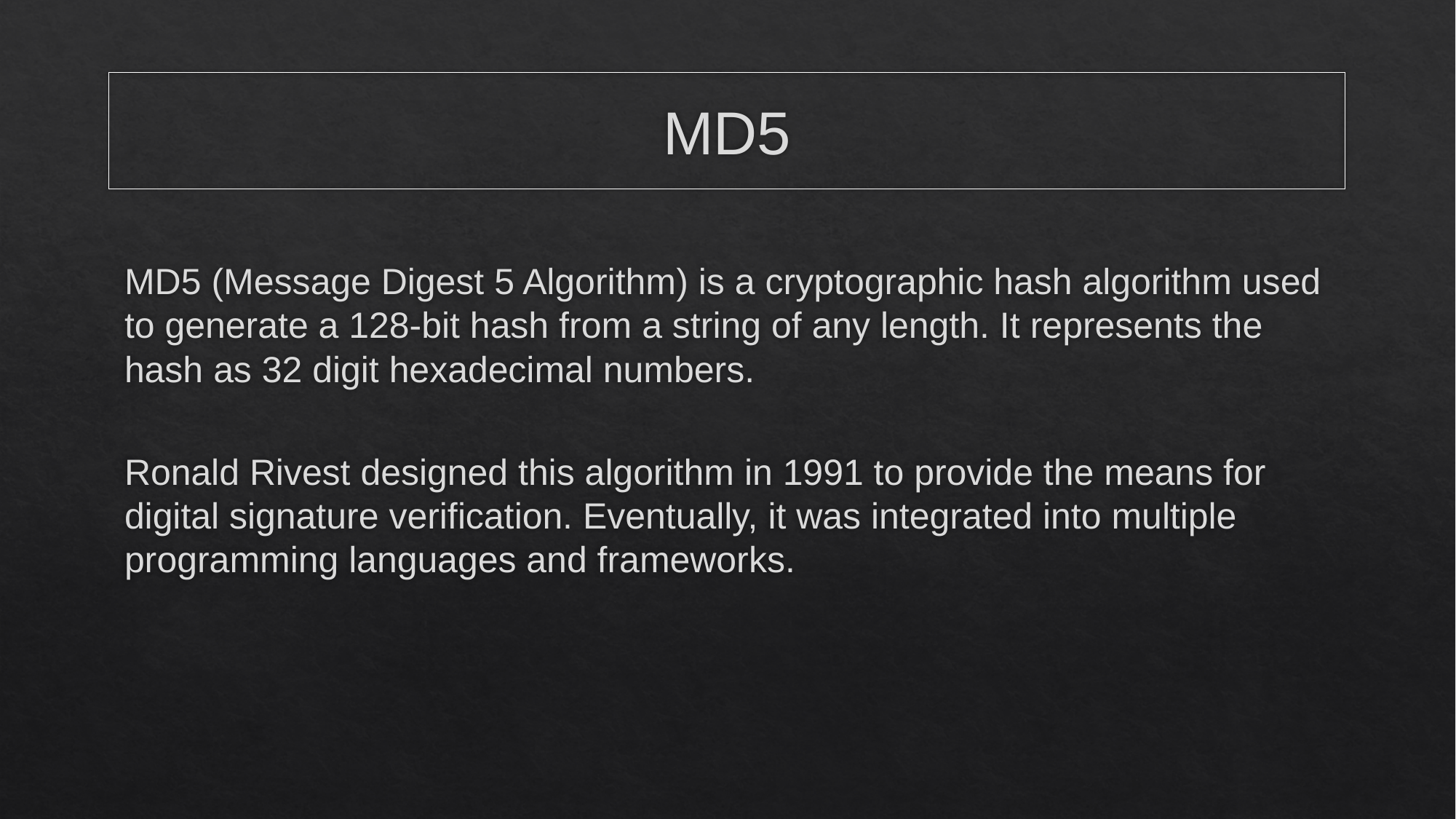

# MD5
MD5 (Message Digest 5 Algorithm) is a cryptographic hash algorithm used to generate a 128-bit hash from a string of any length. It represents the hash as 32 digit hexadecimal numbers.

Ronald Rivest designed this algorithm in 1991 to provide the means for digital signature verification. Eventually, it was integrated into multiple programming languages and frameworks.